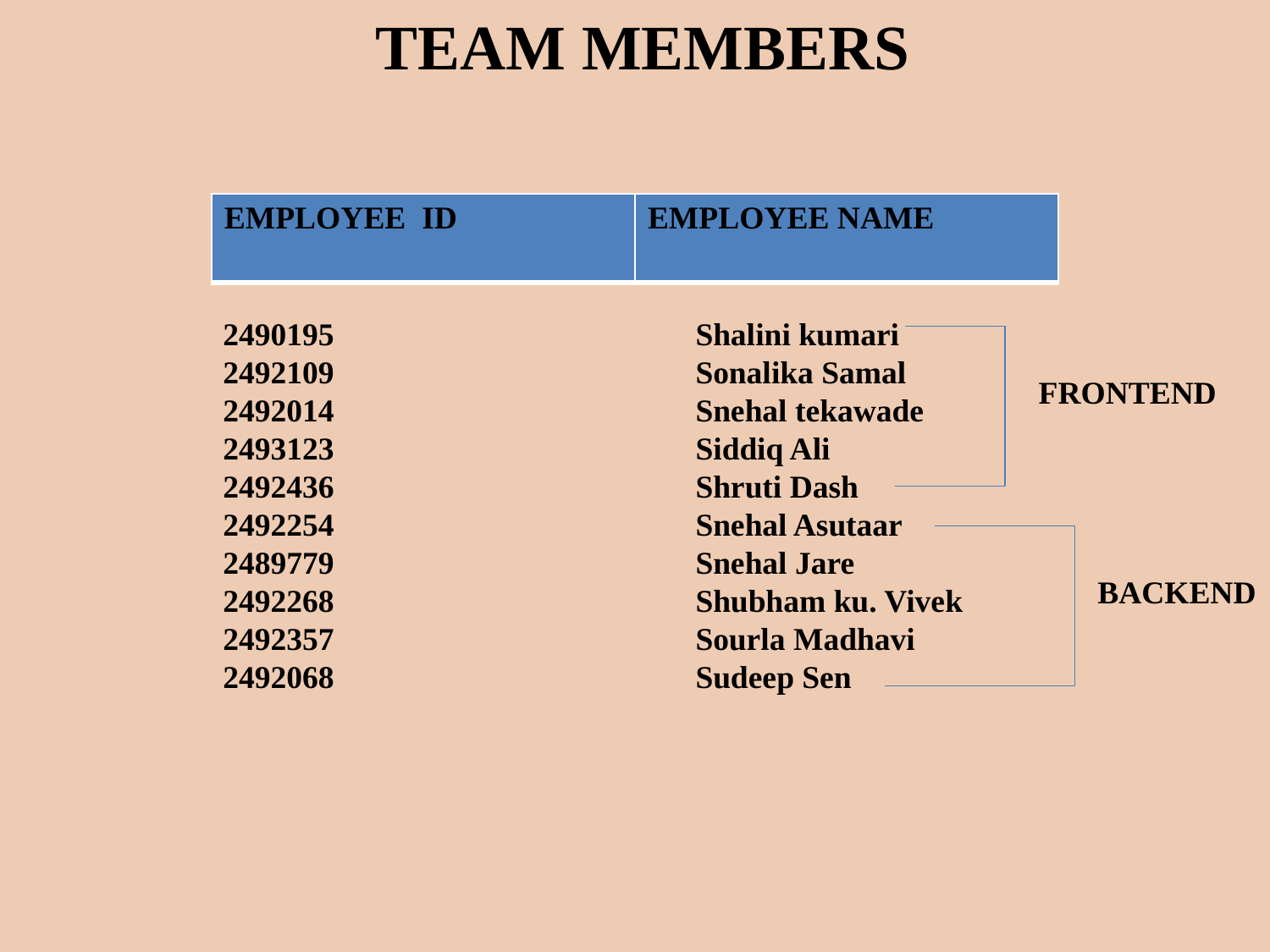

TEAM MEMBERS
| EMPLOYEE ID | EMPLOYEE NAME |
| --- | --- |
EMPLOYEE  ID                EMPLOYEE NAME

2490195                                             Shalini kumari
2492109                                             Sonalika Samal
2492014                                             Snehal tekawade
2493123                                             Siddiq Ali
2492436                                             Shruti Dash
2492254                                             Snehal Asutaar
2489779                                             Snehal Jare
2492268                                             Shubham ku. Vivek
2492357                                             Sourla Madhavi
2492068                                             Sudeep Sen

FRONTEND
BACKEND